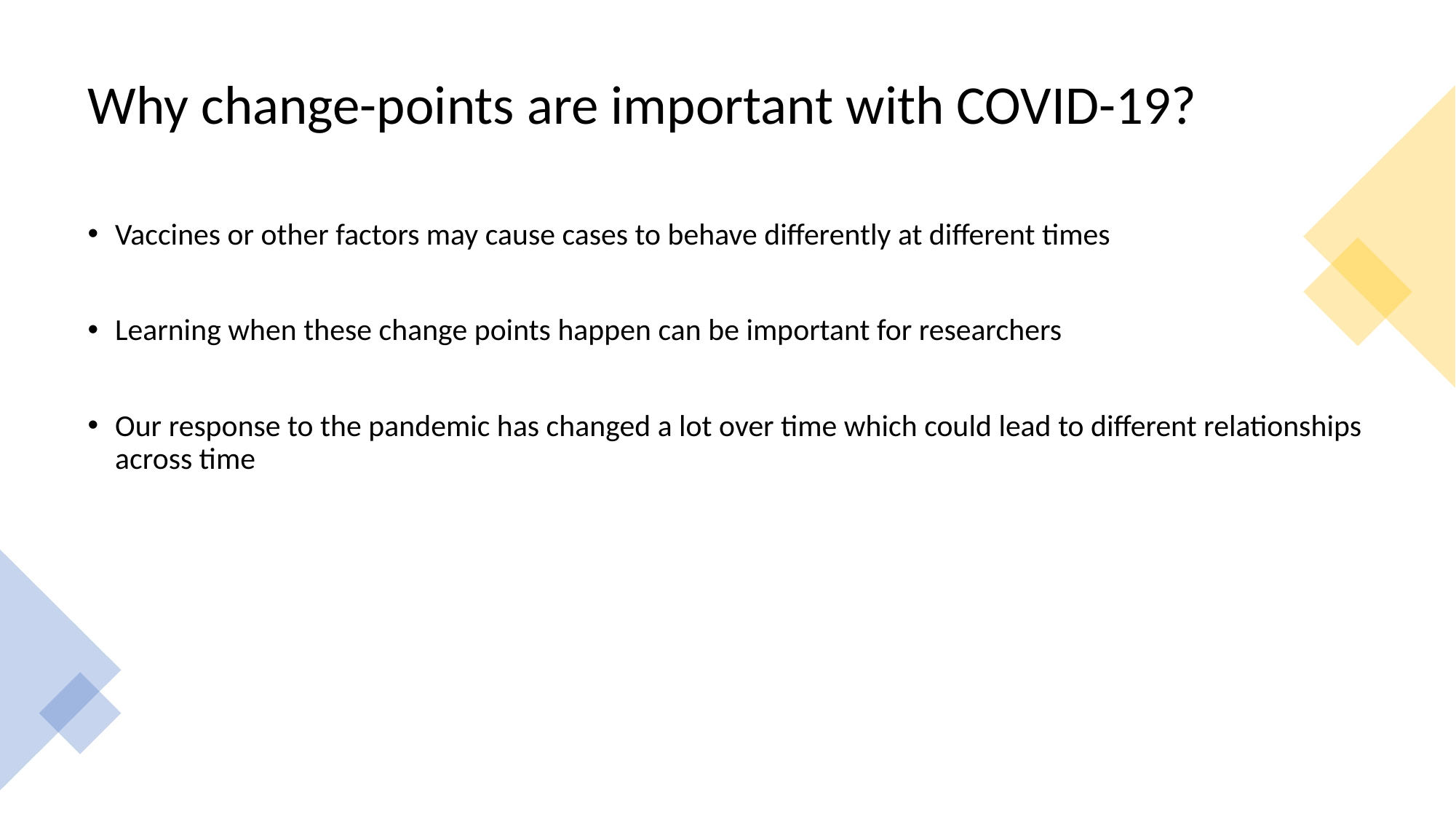

# Why change-points are important with COVID-19?

Vaccines or other factors may cause cases to behave differently at different times

Learning when these change points happen can be important for researchers

Our response to the pandemic has changed a lot over time which could lead to different relationships across time